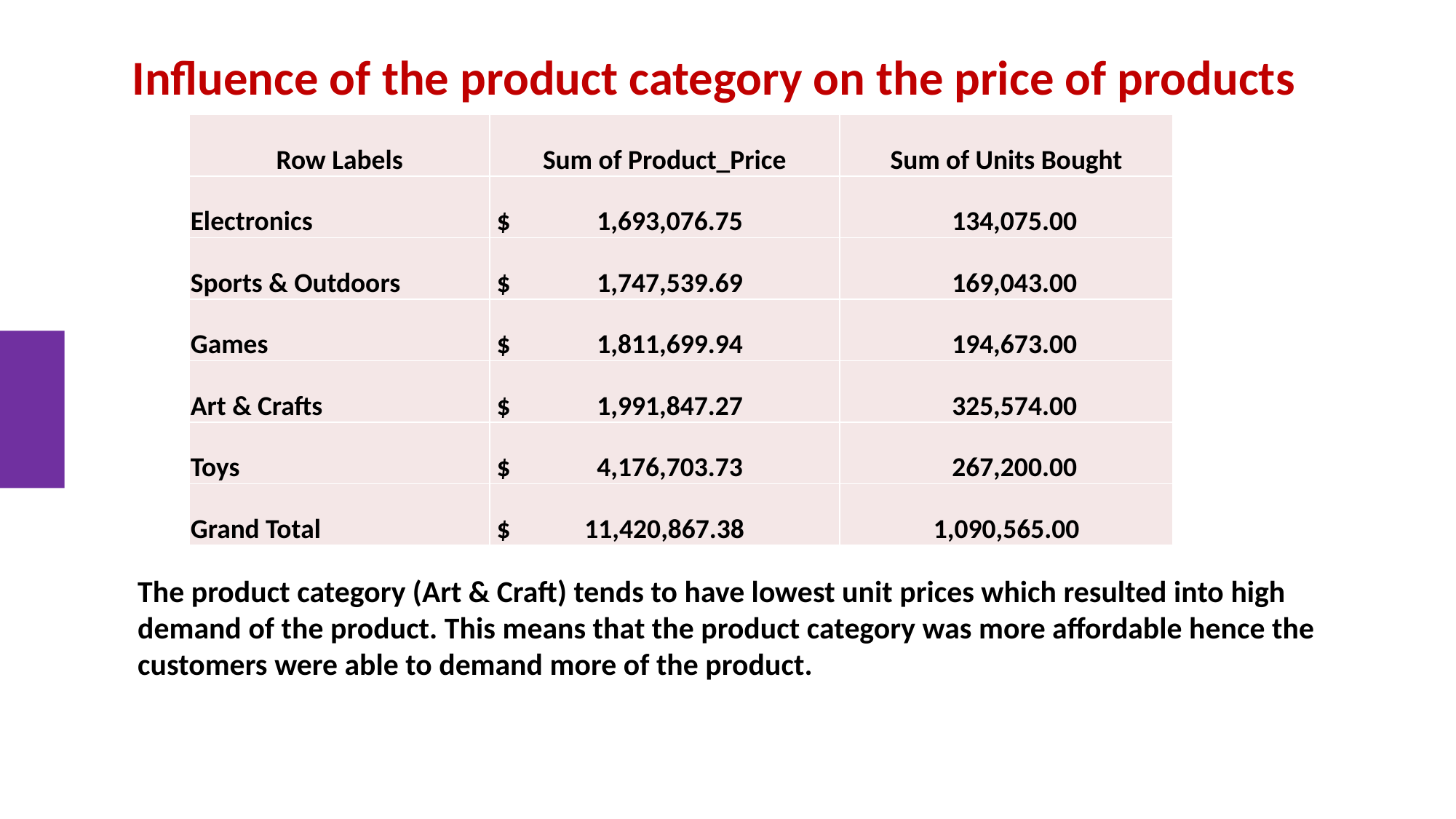

# Influence of the product category on the price of products
| Row Labels | Sum of Product\_Price | Sum of Units Bought |
| --- | --- | --- |
| Electronics | $ 1,693,076.75 | 134,075.00 |
| Sports & Outdoors | $ 1,747,539.69 | 169,043.00 |
| Games | $ 1,811,699.94 | 194,673.00 |
| Art & Crafts | $ 1,991,847.27 | 325,574.00 |
| Toys | $ 4,176,703.73 | 267,200.00 |
| Grand Total | $ 11,420,867.38 | 1,090,565.00 |
The product category (Art & Craft) tends to have lowest unit prices which resulted into high demand of the product. This means that the product category was more affordable hence the customers were able to demand more of the product.